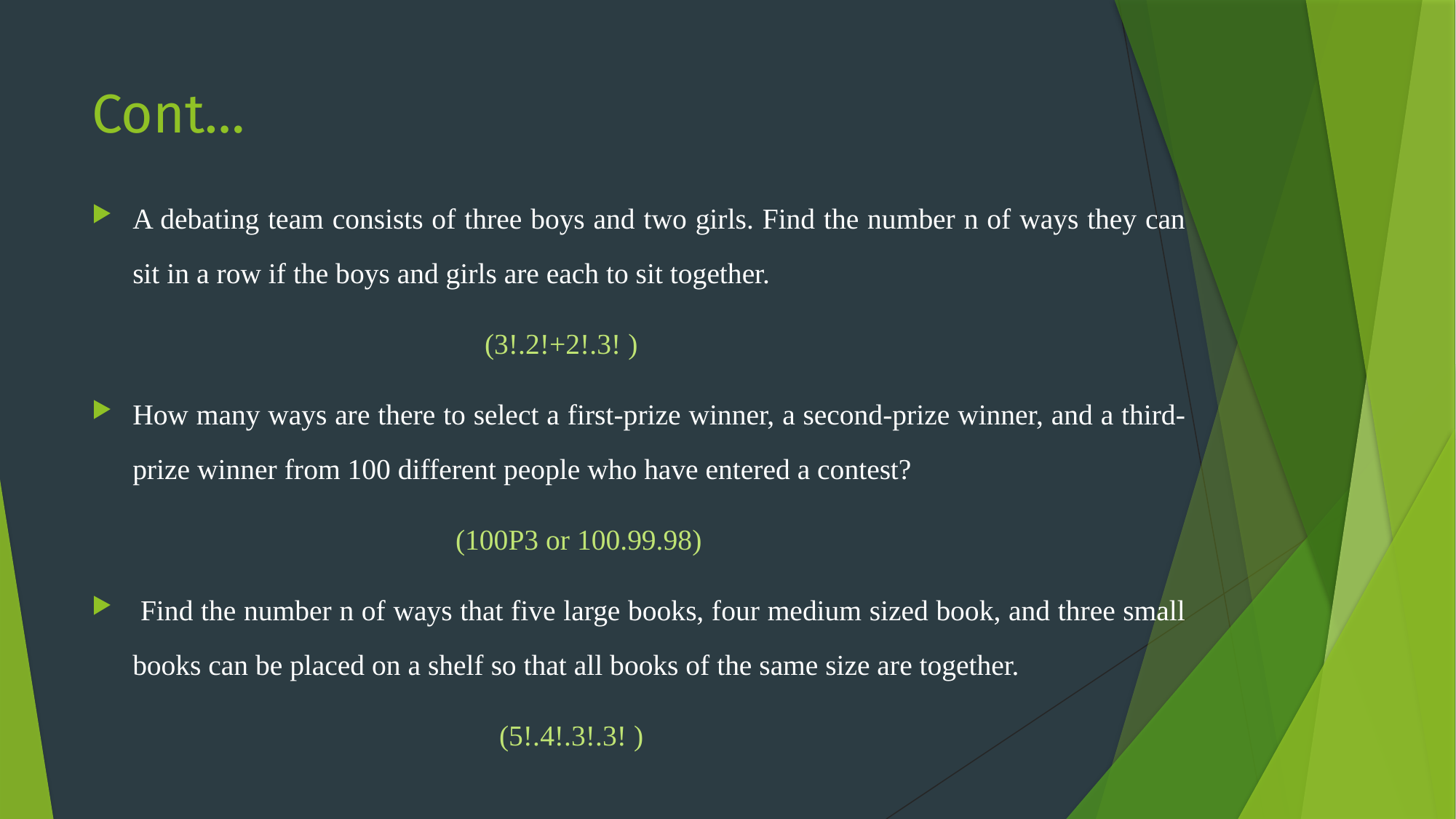

# Cont…
A debating team consists of three boys and two girls. Find the number n of ways they can sit in a row if the boys and girls are each to sit together.
                                                      (3!.2!+2!.3! )
How many ways are there to select a first-prize winner, a second-prize winner, and a third-prize winner from 100 different people who have entered a contest?
                                                  (100P3 or 100.99.98)
 Find the number n of ways that five large books, four medium sized book, and three small books can be placed on a shelf so that all books of the same size are together.
                                                        (5!.4!.3!.3! )